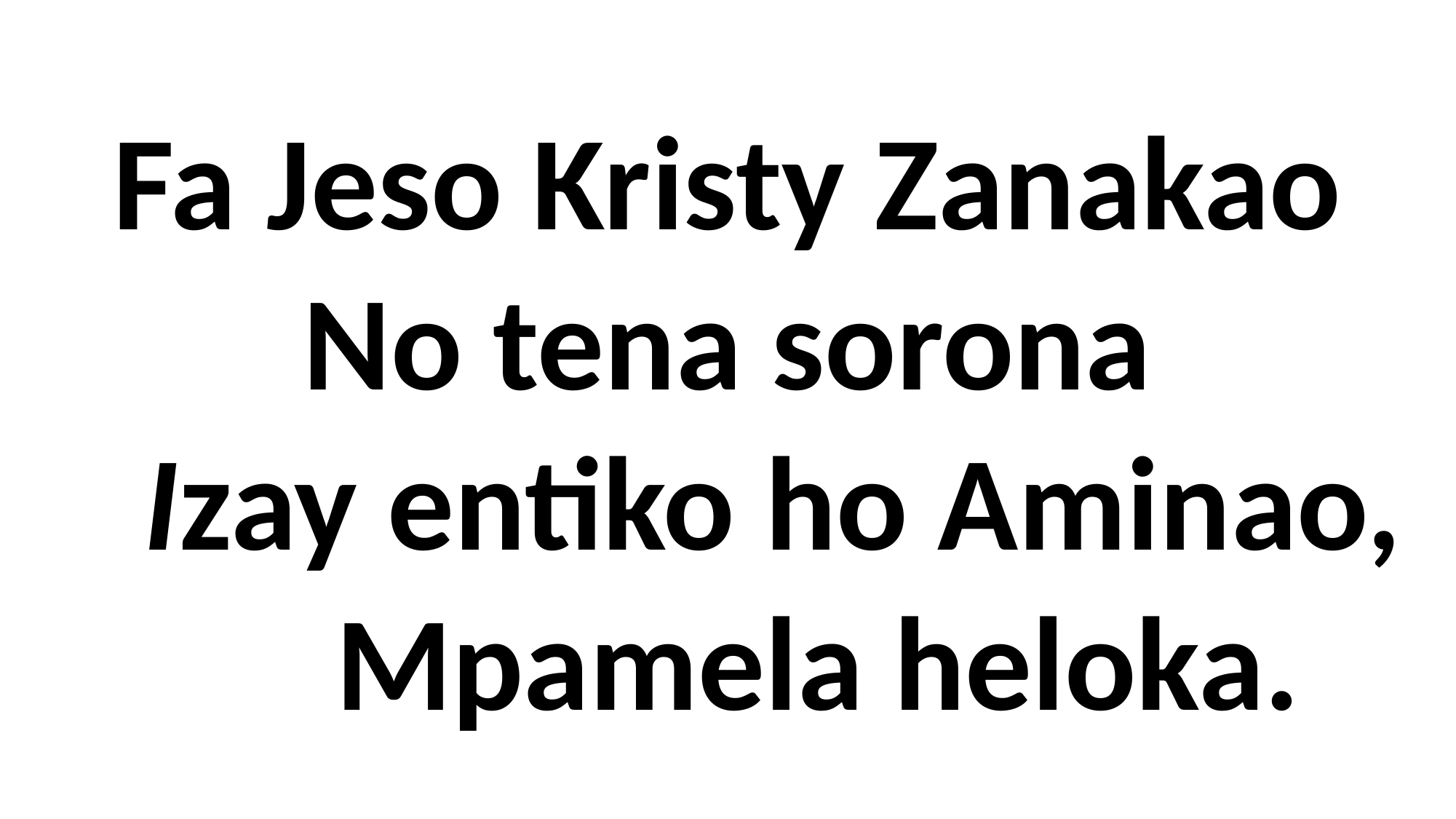

Fa Jeso Kristy Zanakao
No tena sorona
   Izay entiko ho Aminao,
      Mpamela heloka.